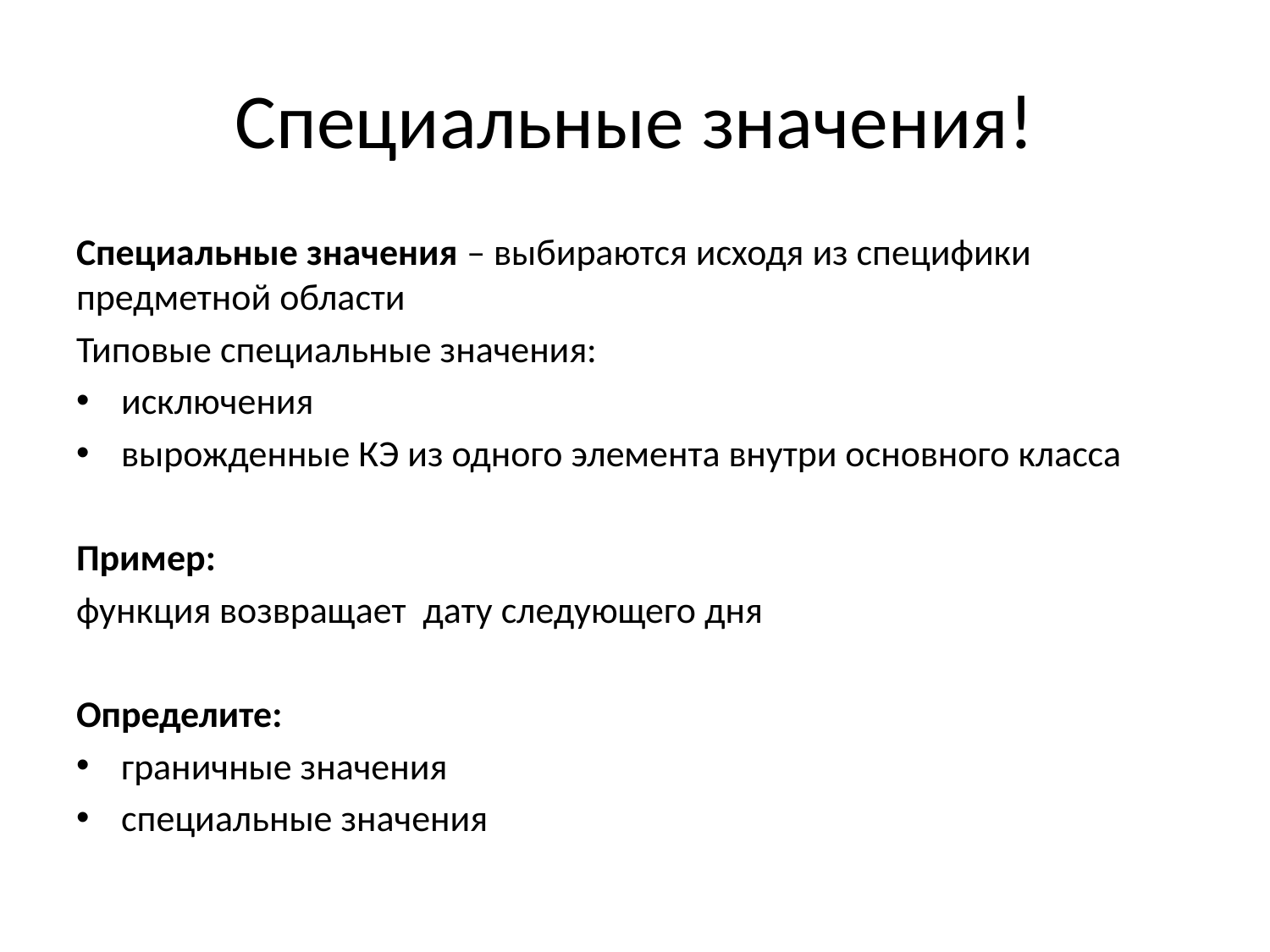

# Специальные значения!
Специальные значения – выбираются исходя из специфики предметной области
Типовые специальные значения:
исключения
вырожденные КЭ из одного элемента внутри основного класса

Пример:
функция возвращает  дату следующего дня

Определите:
граничные значения
специальные значения